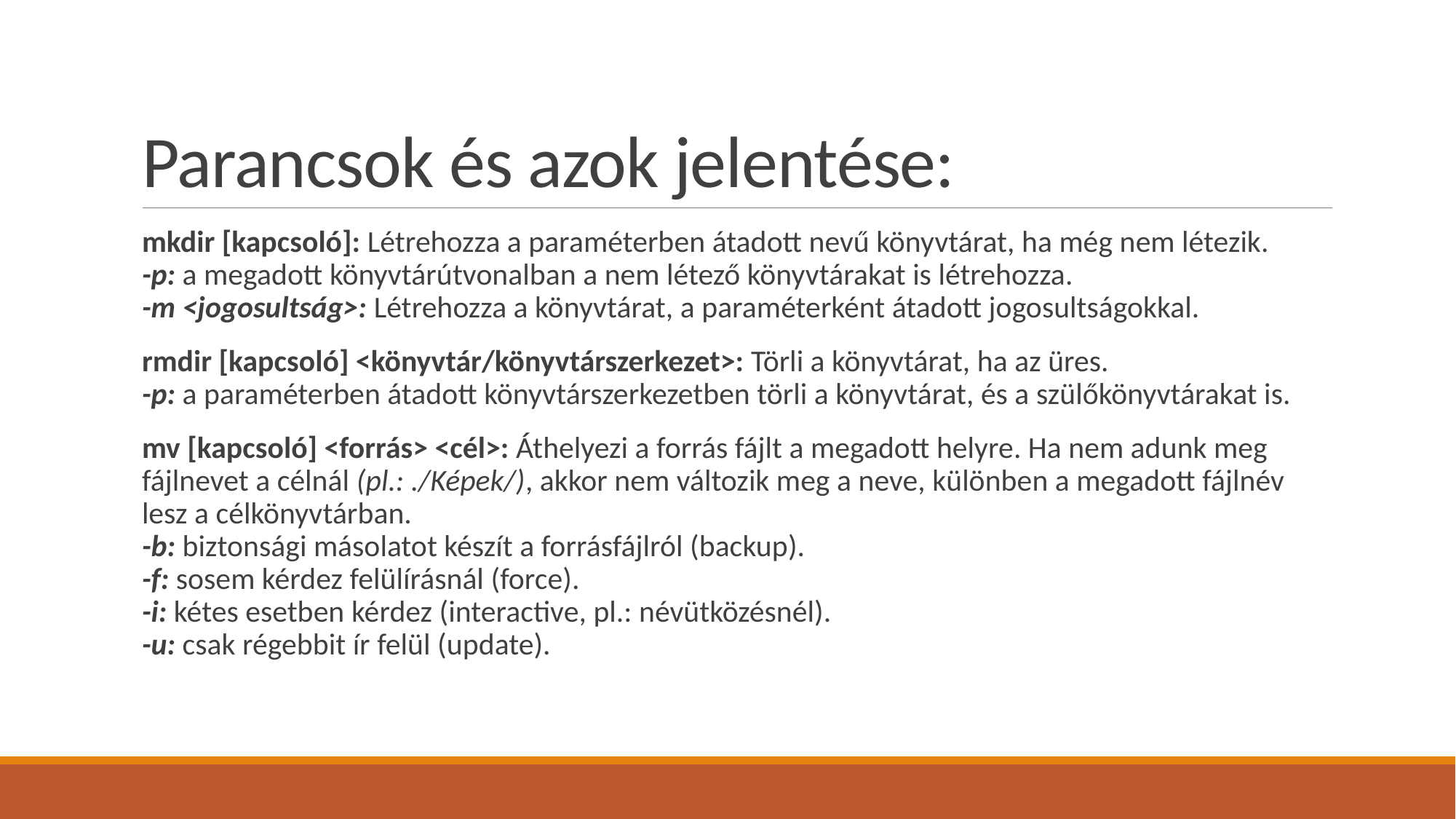

# Parancsok és azok jelentése:
mkdir [kapcsoló]: Létrehozza a paraméterben átadott nevű könyvtárat, ha még nem létezik.
-p: a megadott könyvtárútvonalban a nem létező könyvtárakat is létrehozza.
-m <jogosultság>: Létrehozza a könyvtárat, a paraméterként átadott jogosultságokkal.
rmdir [kapcsoló] <könyvtár/könyvtárszerkezet>: Törli a könyvtárat, ha az üres.
-p: a paraméterben átadott könyvtárszerkezetben törli a könyvtárat, és a szülőkönyvtárakat is.
mv [kapcsoló] <forrás> <cél>: Áthelyezi a forrás fájlt a megadott helyre. Ha nem adunk meg fájlnevet a célnál (pl.: ./Képek/), akkor nem változik meg a neve, különben a megadott fájlnév lesz a célkönyvtárban.
-b: biztonsági másolatot készít a forrásfájlról (backup).
-f: sosem kérdez felülírásnál (force).
-i: kétes esetben kérdez (interactive, pl.: névütközésnél).
-u: csak régebbit ír felül (update).